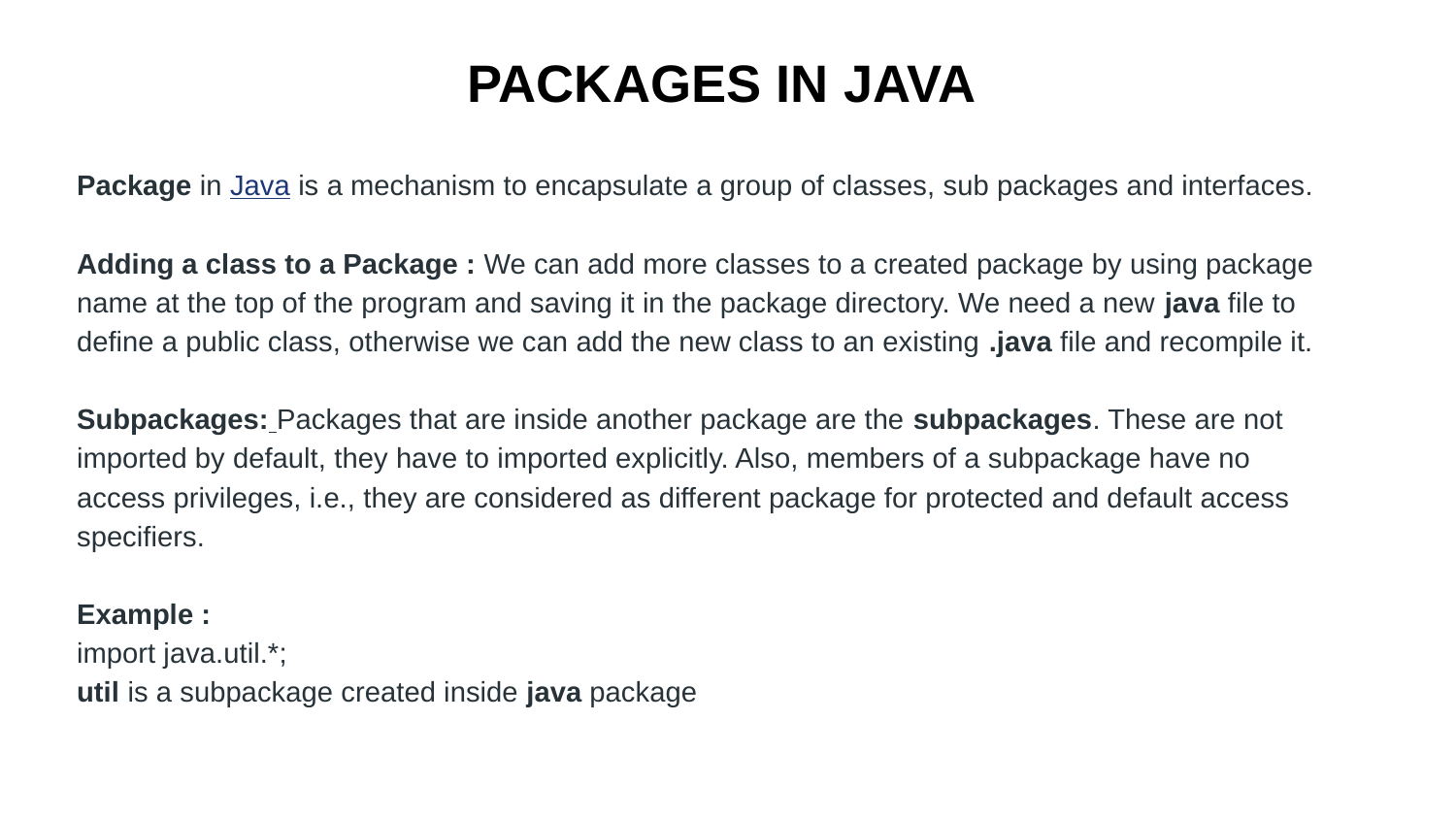

PACKAGES IN JAVA
Package in Java is a mechanism to encapsulate a group of classes, sub packages and interfaces.

Adding a class to a Package : We can add more classes to a created package by using package name at the top of the program and saving it in the package directory. We need a new java file to define a public class, otherwise we can add the new class to an existing .java file and recompile it.

Subpackages: Packages that are inside another package are the subpackages. These are not imported by default, they have to imported explicitly. Also, members of a subpackage have no access privileges, i.e., they are considered as different package for protected and default access specifiers.

Example :
import java.util.*;
util is a subpackage created inside java package